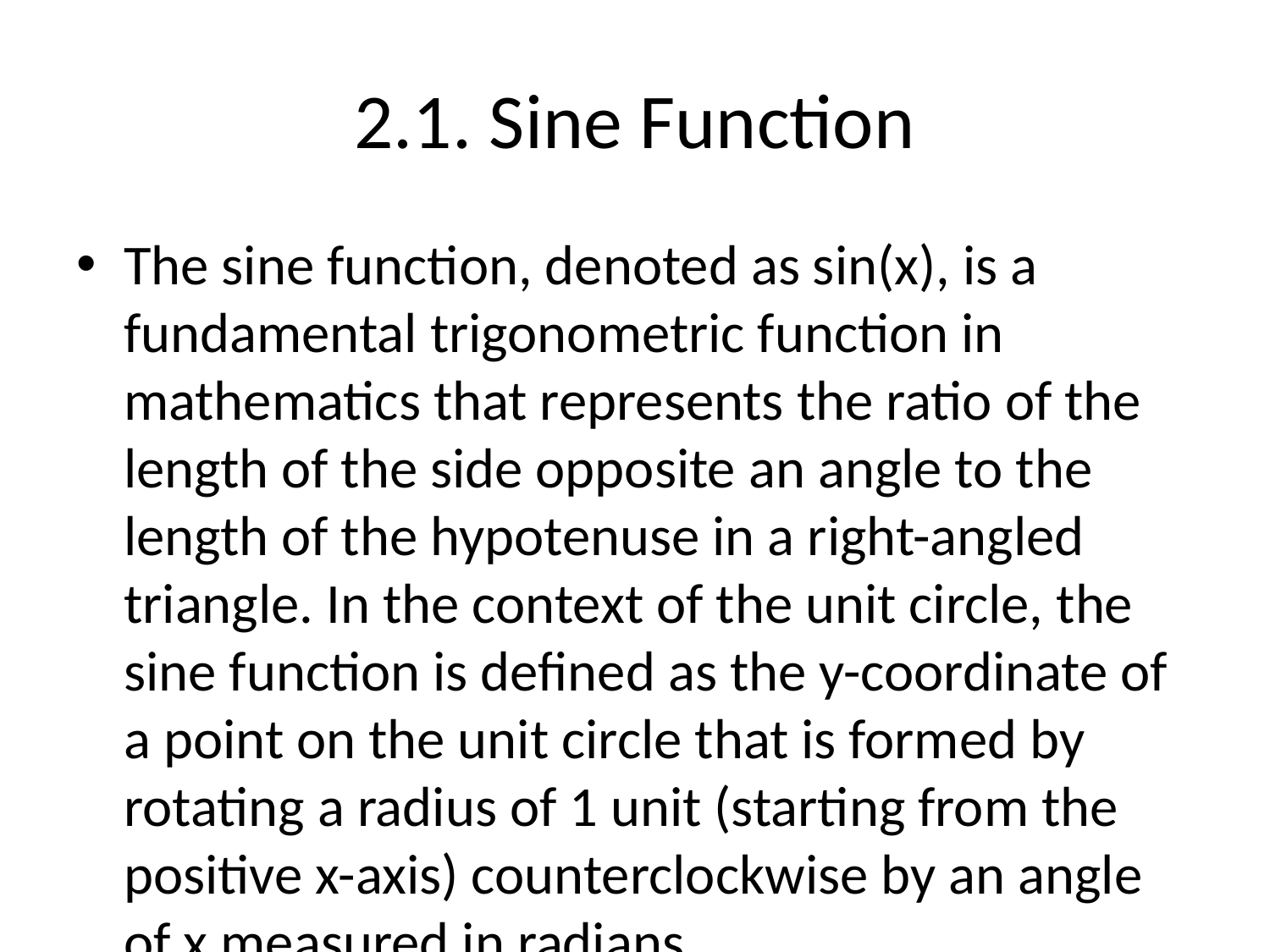

# 2.1. Sine Function
The sine function, denoted as sin(x), is a fundamental trigonometric function in mathematics that represents the ratio of the length of the side opposite an angle to the length of the hypotenuse in a right-angled triangle. In the context of the unit circle, the sine function is defined as the y-coordinate of a point on the unit circle that is formed by rotating a radius of 1 unit (starting from the positive x-axis) counterclockwise by an angle of x measured in radians.

Key points about the sine function:

1. **Domain and Range**: The domain of the sine function is all real numbers, as it accepts any angle as input. The range of the sine function is the closed interval [-1, 1], indicating that the output of sin(x) will always fall within this range.

2. **Periodicity**: The sine function is periodic with a period of 2π radians (360 degrees). This means that sin(x) = sin(x + 2π) = sin(x + 4π) = ..., which implies that the function repeats itself every 2π units.

3. **Symmetry**: The sine function is an odd function, which means that sin(-x) = -sin(x). This symmetry reflects the fact that the sine curve is symmetric about the origin.

4. **Graphical Representation**: The graph of the sine function is a periodic wave that oscillates between -1 and 1 along the y-axis. It starts at the origin when x = 0, then reaches a maximum value of 1 at π/2 radians (90 degrees), returns to 0 at π radians (180 degrees), reaches a minimum value of -1 at 3π/2 radians (270 degrees), and returns to 0 at 2π radians (360 degrees).

5. **Applications**: The sine function has numerous applications in various fields such as physics, engineering, signal processing, and more. It describes phenomena involving periodic oscillations, waves, and vibrations due to its periodic nature.

In summary, the sine function is a fundamental trigonometric function that describes the relationship between angles in a right triangle and the ratios of its sides. It is a key component in trigonometry and calculus and has applications across a wide range of disciplines.